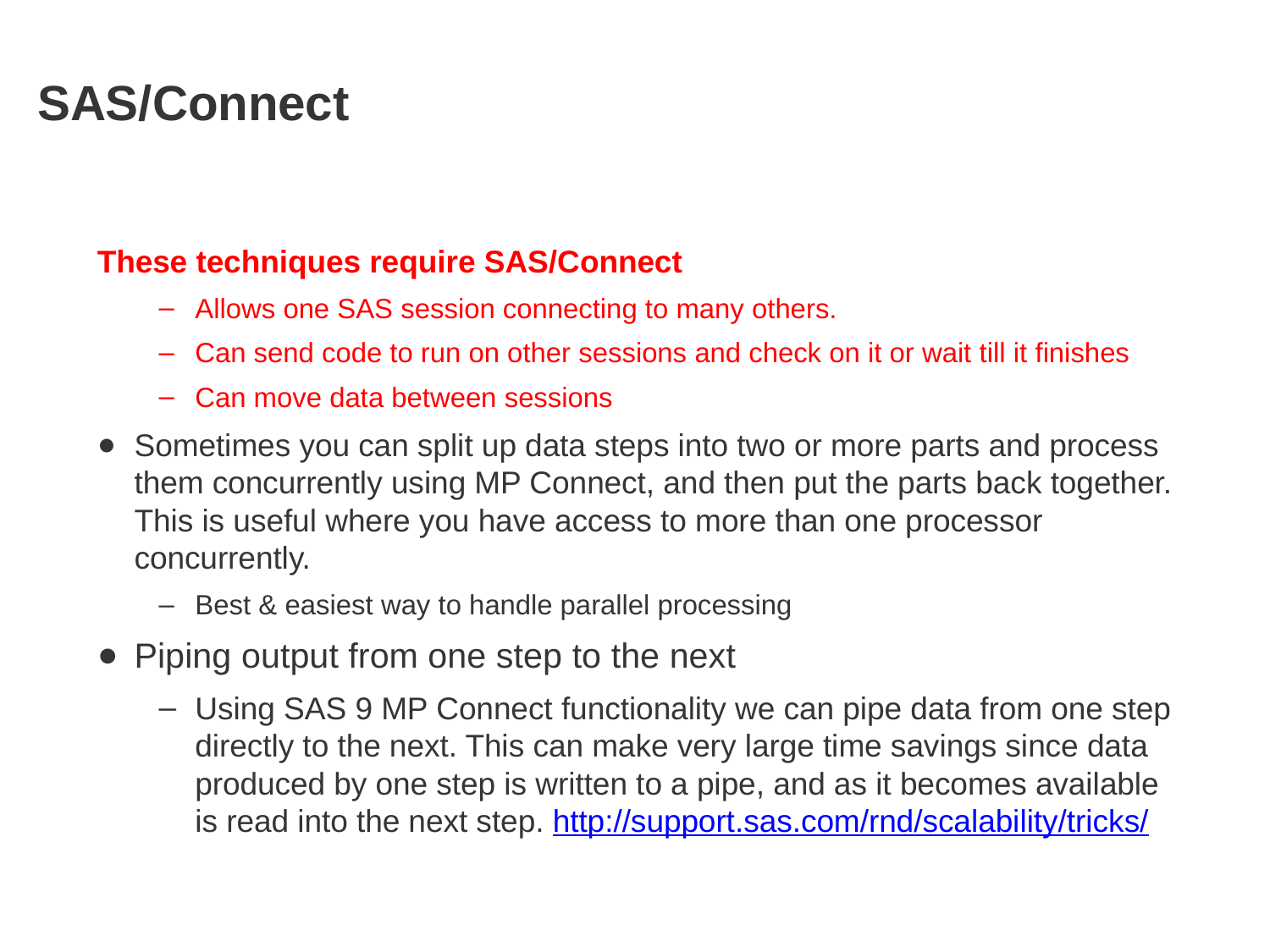

# SAS/Connect
These techniques require SAS/Connect
Allows one SAS session connecting to many others.
Can send code to run on other sessions and check on it or wait till it finishes
Can move data between sessions
Sometimes you can split up data steps into two or more parts and process them concurrently using MP Connect, and then put the parts back together. This is useful where you have access to more than one processor concurrently.
Best & easiest way to handle parallel processing
Piping output from one step to the next
Using SAS 9 MP Connect functionality we can pipe data from one step directly to the next. This can make very large time savings since data produced by one step is written to a pipe, and as it becomes available is read into the next step. http://support.sas.com/rnd/scalability/tricks/